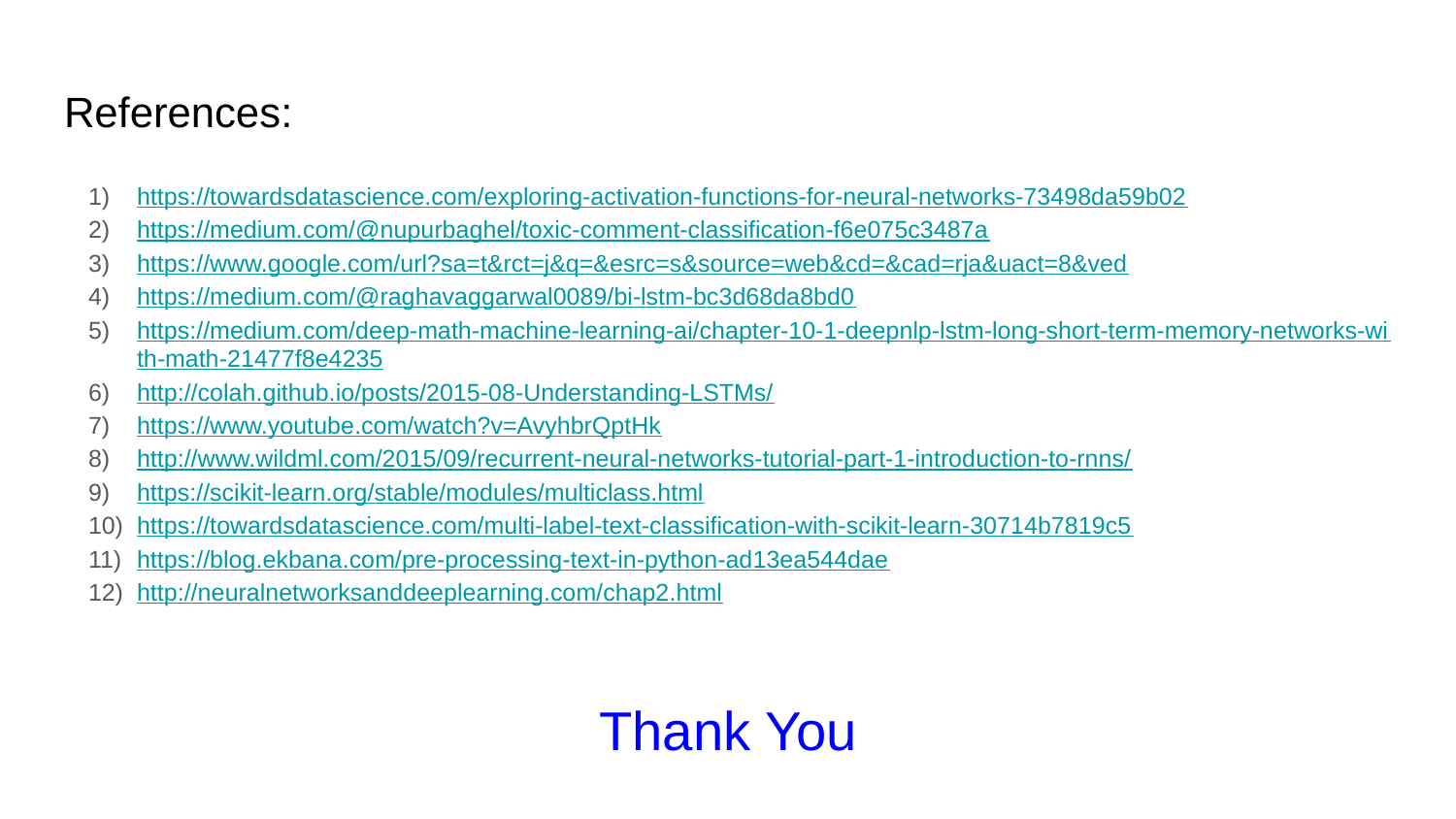

# References:
https://towardsdatascience.com/exploring-activation-functions-for-neural-networks-73498da59b02
https://medium.com/@nupurbaghel/toxic-comment-classification-f6e075c3487a
https://www.google.com/url?sa=t&rct=j&q=&esrc=s&source=web&cd=&cad=rja&uact=8&ved
https://medium.com/@raghavaggarwal0089/bi-lstm-bc3d68da8bd0
https://medium.com/deep-math-machine-learning-ai/chapter-10-1-deepnlp-lstm-long-short-term-memory-networks-with-math-21477f8e4235
http://colah.github.io/posts/2015-08-Understanding-LSTMs/
https://www.youtube.com/watch?v=AvyhbrQptHk
http://www.wildml.com/2015/09/recurrent-neural-networks-tutorial-part-1-introduction-to-rnns/
https://scikit-learn.org/stable/modules/multiclass.html
https://towardsdatascience.com/multi-label-text-classification-with-scikit-learn-30714b7819c5
https://blog.ekbana.com/pre-processing-text-in-python-ad13ea544dae
http://neuralnetworksanddeeplearning.com/chap2.html
Thank You